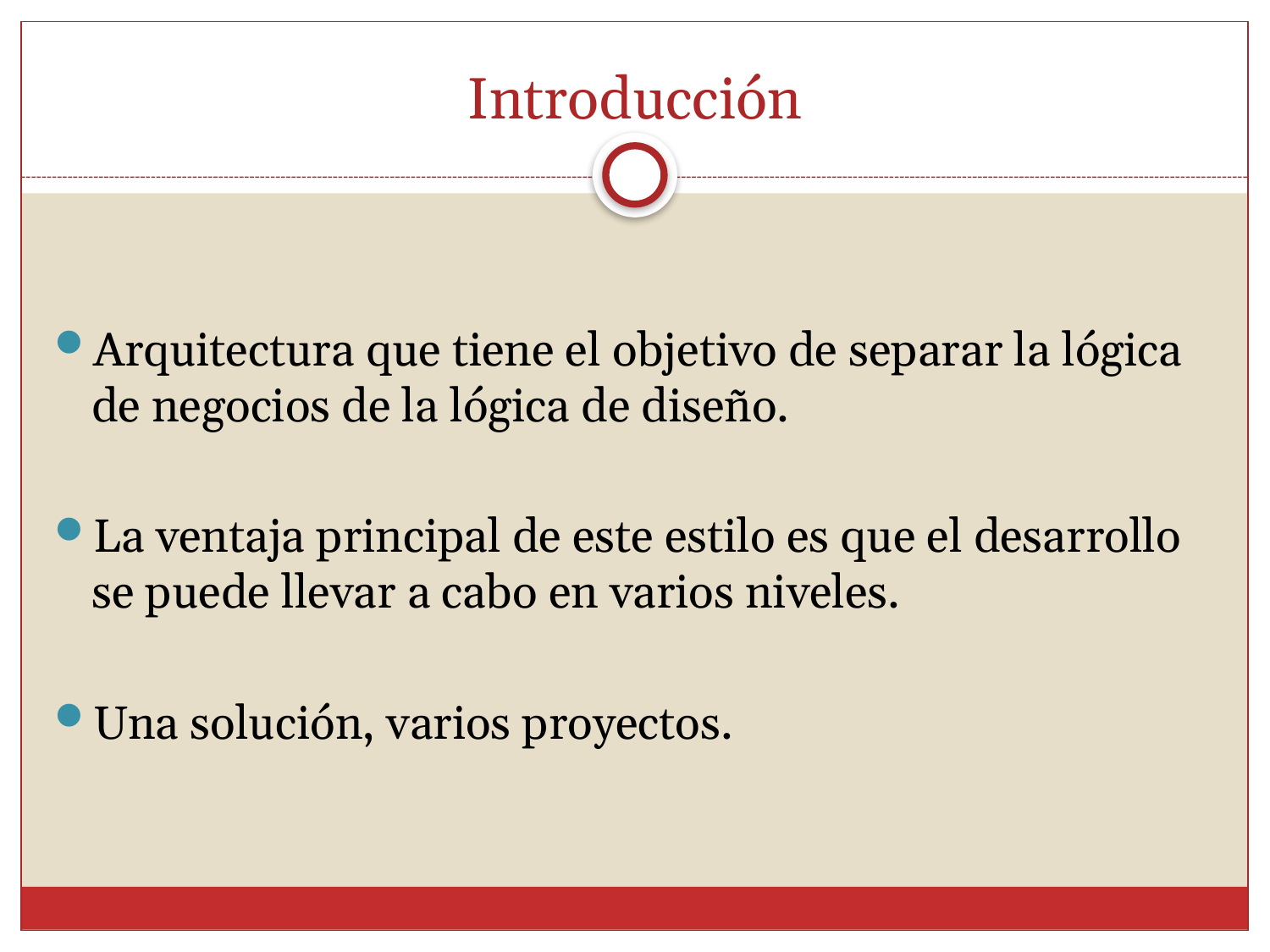

# Introducción
Arquitectura que tiene el objetivo de separar la lógica de negocios de la lógica de diseño.

La ventaja principal de este estilo es que el desarrollo se puede llevar a cabo en varios niveles.

Una solución, varios proyectos.